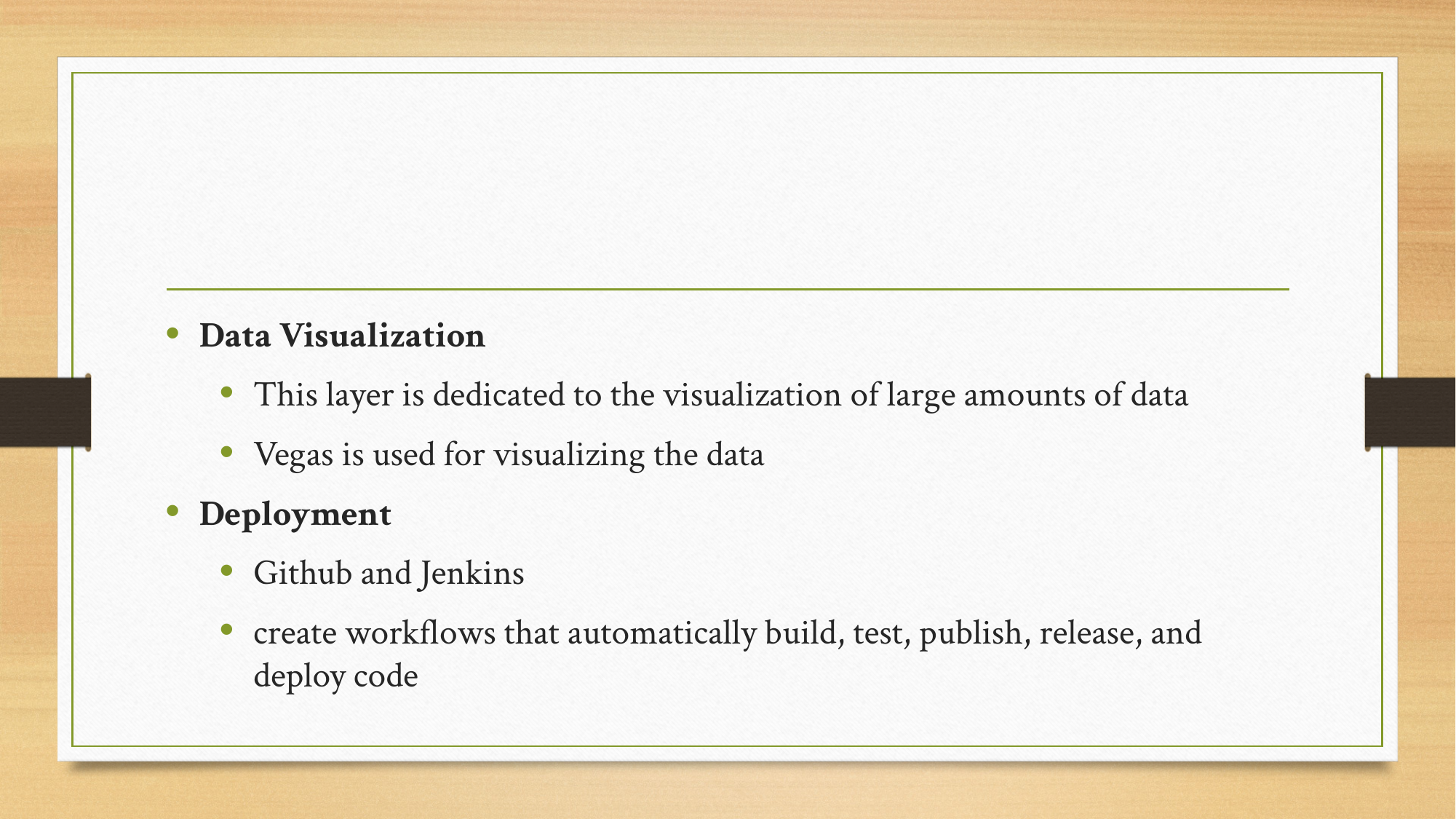

Data Visualization
This layer is dedicated to the visualization of large amounts of data
Vegas is used for visualizing the data
Deployment
Github and Jenkins
create workflows that automatically build, test, publish, release, and deploy code